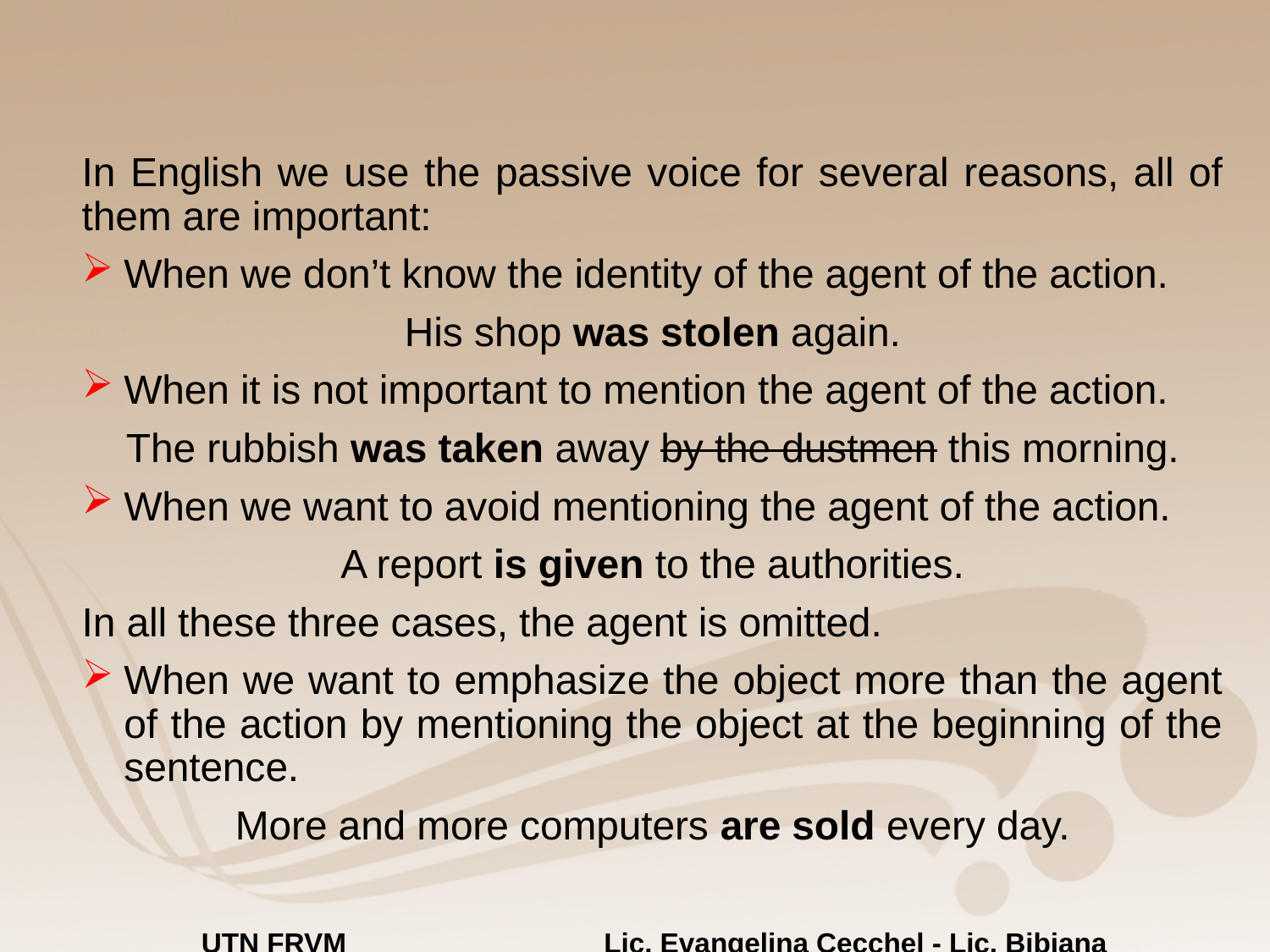

In English we use the passive voice for several reasons, all of them are important:
When we don’t know the identity of the agent of the action.
His shop was stolen again.
When it is not important to mention the agent of the action.
The rubbish was taken away by the dustmen this morning.
When we want to avoid mentioning the agent of the action.
A report is given to the authorities.
In all these three cases, the agent is omitted.
When we want to emphasize the object more than the agent of the action by mentioning the object at the beginning of the sentence.
More and more computers are sold every day.
UTN FRVM                                 Lic. Evangelina Cecchel - Lic. Bibiana Fernandez